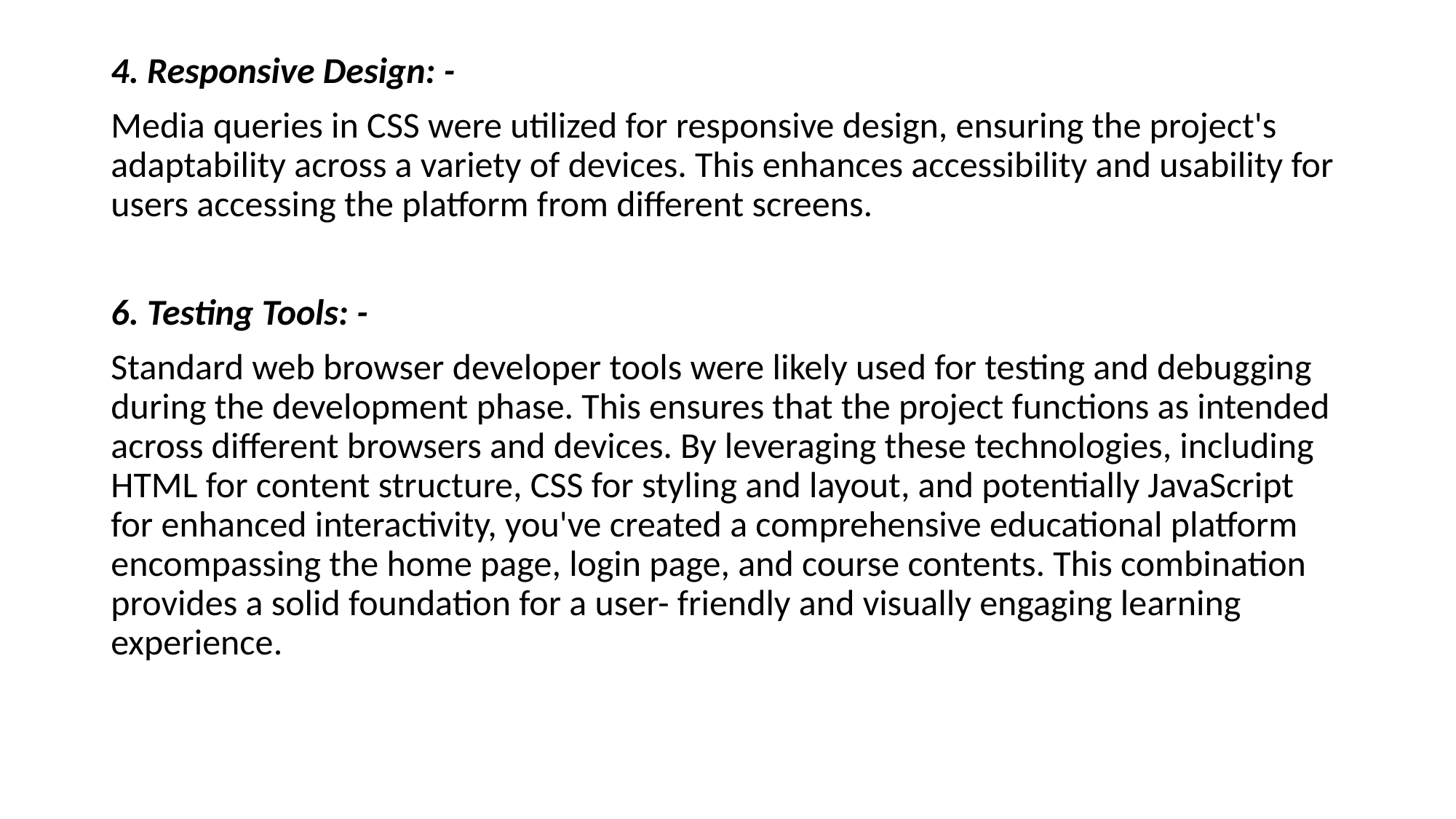

4. Responsive Design: -
Media queries in CSS were utilized for responsive design, ensuring the project's adaptability across a variety of devices. This enhances accessibility and usability for users accessing the platform from different screens.

6. Testing Tools: -
Standard web browser developer tools were likely used for testing and debugging during the development phase. This ensures that the project functions as intended across different browsers and devices. By leveraging these technologies, including HTML for content structure, CSS for styling and layout, and potentially JavaScript for enhanced interactivity, you've created a comprehensive educational platform encompassing the home page, login page, and course contents. This combination provides a solid foundation for a user- friendly and visually engaging learning experience.